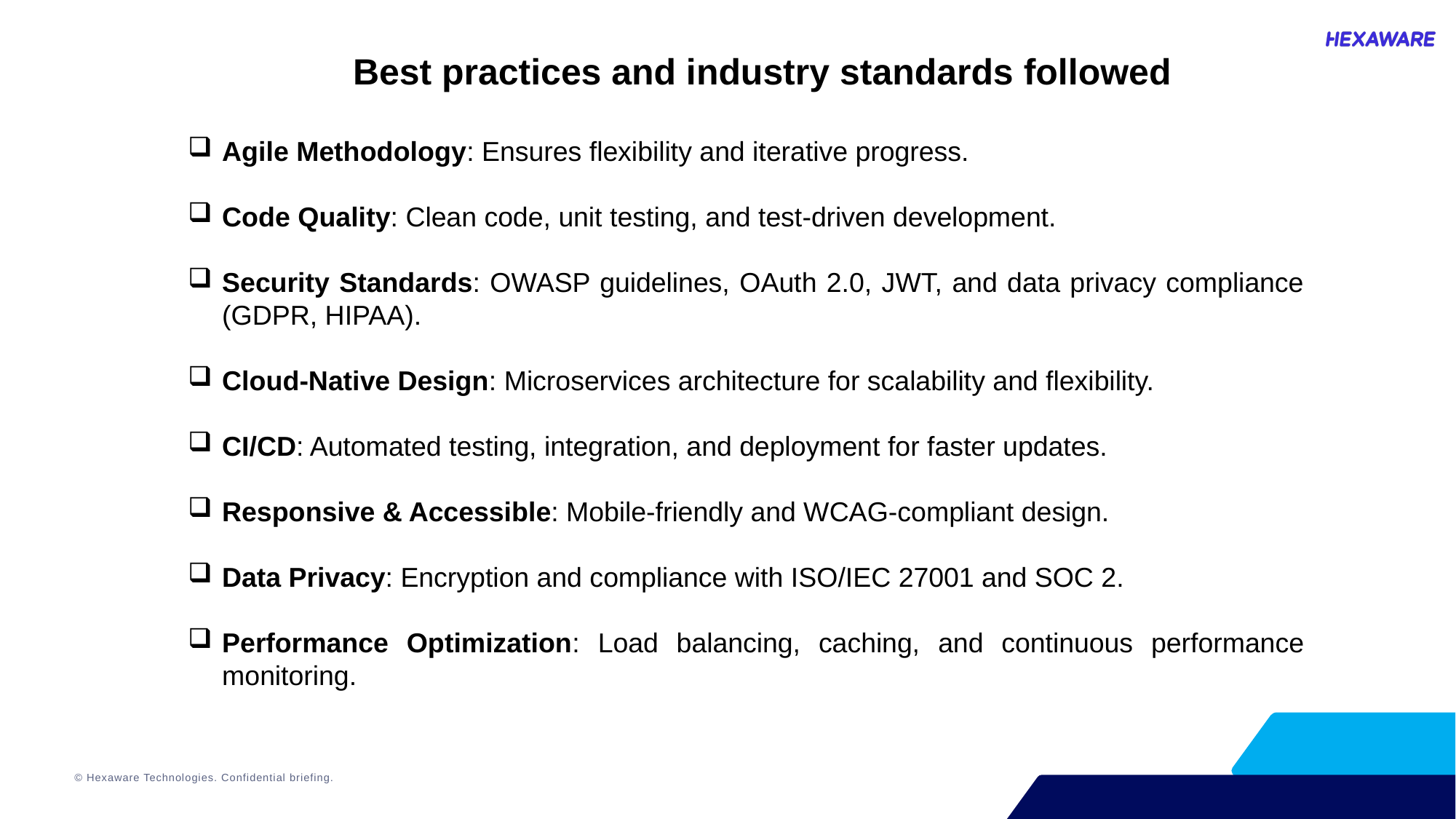

Best practices and industry standards followed

Agile Methodology: Ensures flexibility and iterative progress.

Code Quality: Clean code, unit testing, and test-driven development.

Security Standards: OWASP guidelines, OAuth 2.0, JWT, and data privacy compliance (GDPR, HIPAA).

Cloud-Native Design: Microservices architecture for scalability and flexibility.

CI/CD: Automated testing, integration, and deployment for faster updates.

Responsive & Accessible: Mobile-friendly and WCAG-compliant design.

Data Privacy: Encryption and compliance with ISO/IEC 27001 and SOC 2.

Performance Optimization: Load balancing, caching, and continuous performance monitoring.